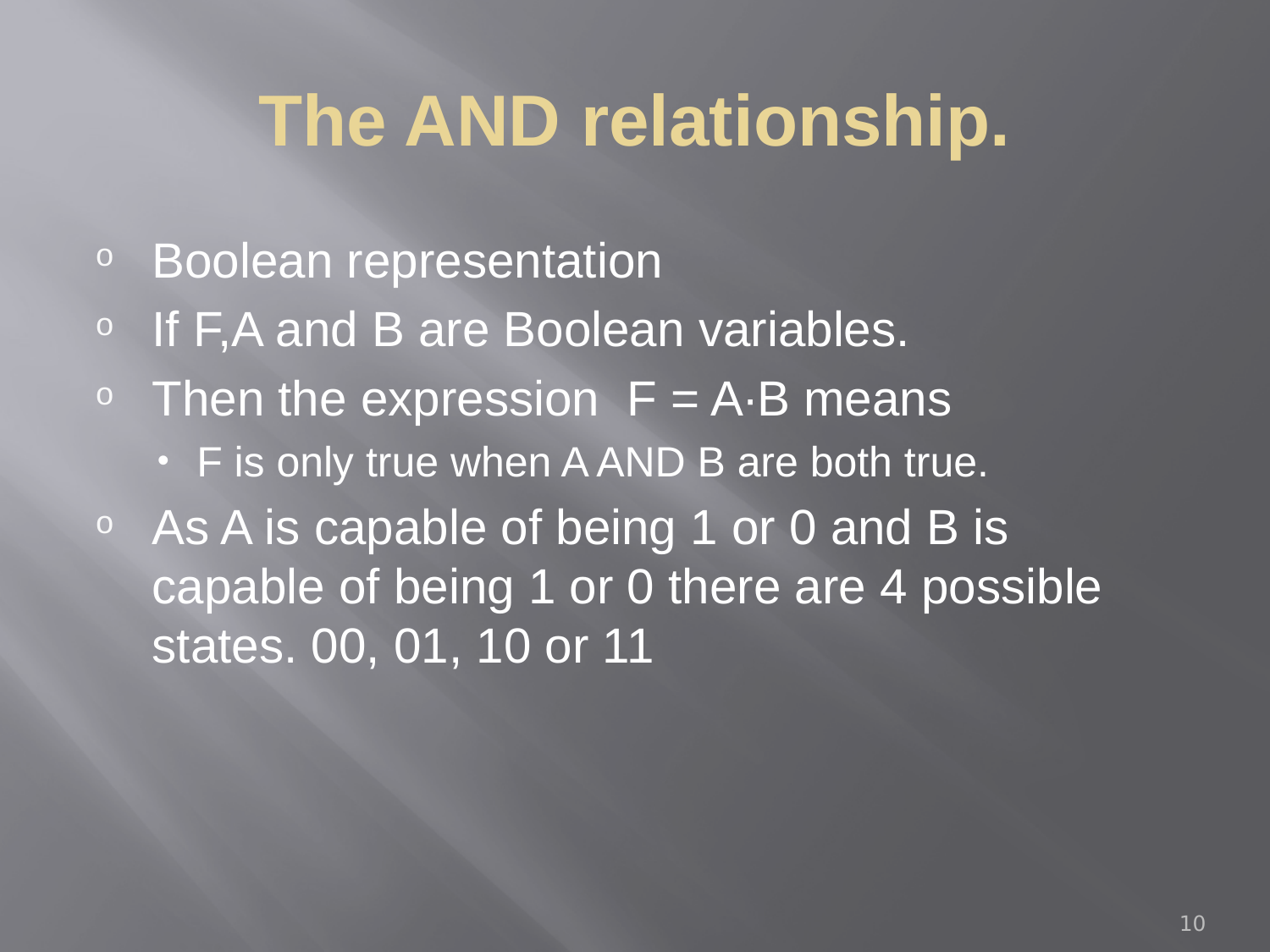

The AND relationship.
Boolean representation
If F,A and B are Boolean variables.
Then the expression  F = A∙B means
F is only true when A AND B are both true.
As A is capable of being 1 or 0 and B is capable of being 1 or 0 there are 4 possible states. 00, 01, 10 or 11
10